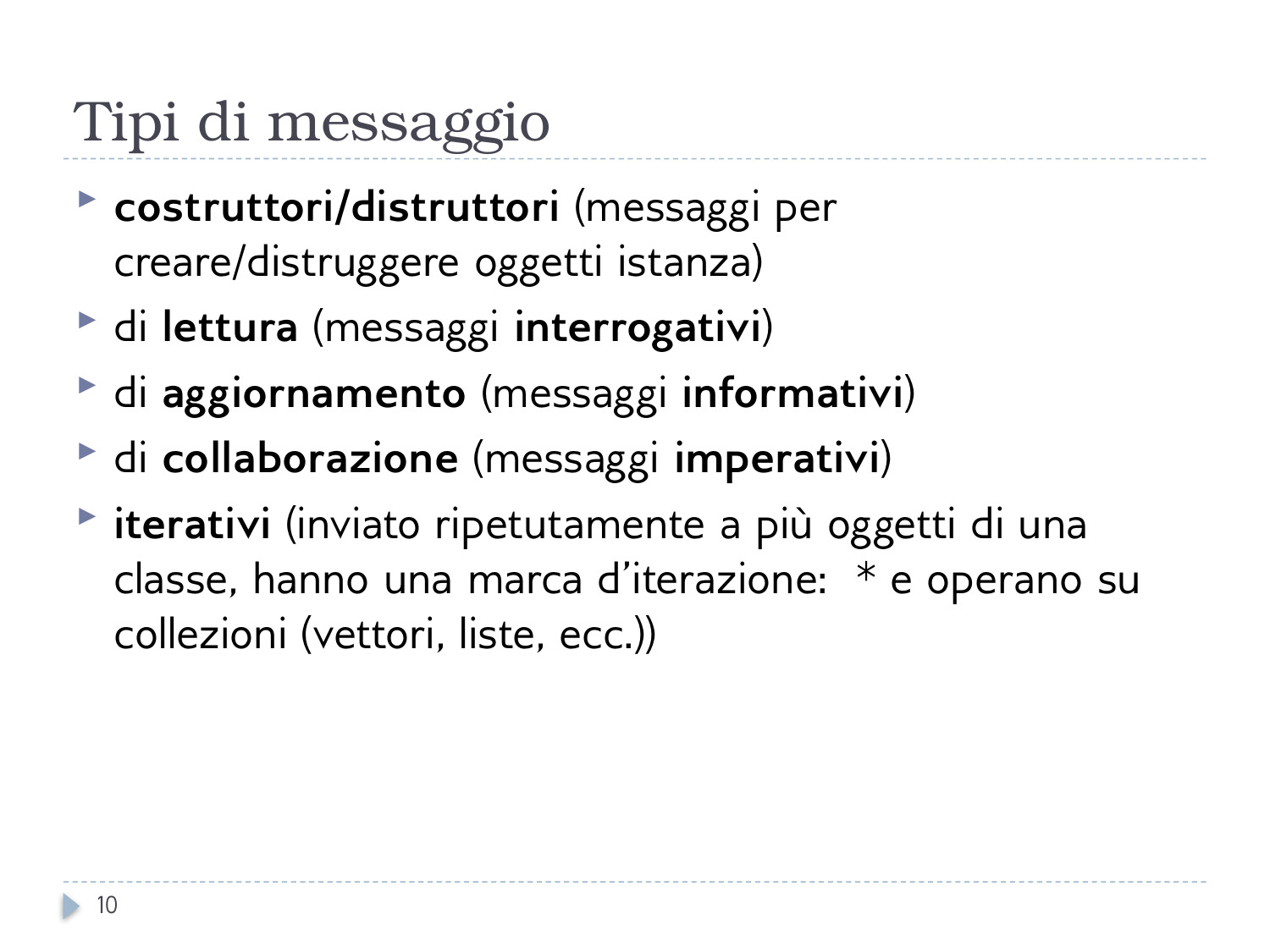

# Tipi di messaggio
costruttori/distruttori (messaggi per creare/distruggere oggetti istanza)
di lettura (messaggi interrogativi)
di aggiornamento (messaggi informativi)
di collaborazione (messaggi imperativi)
iterativi (inviato ripetutamente a più oggetti di una classe, hanno una marca d’iterazione:  * e operano su collezioni (vettori, liste, ecc.))
10